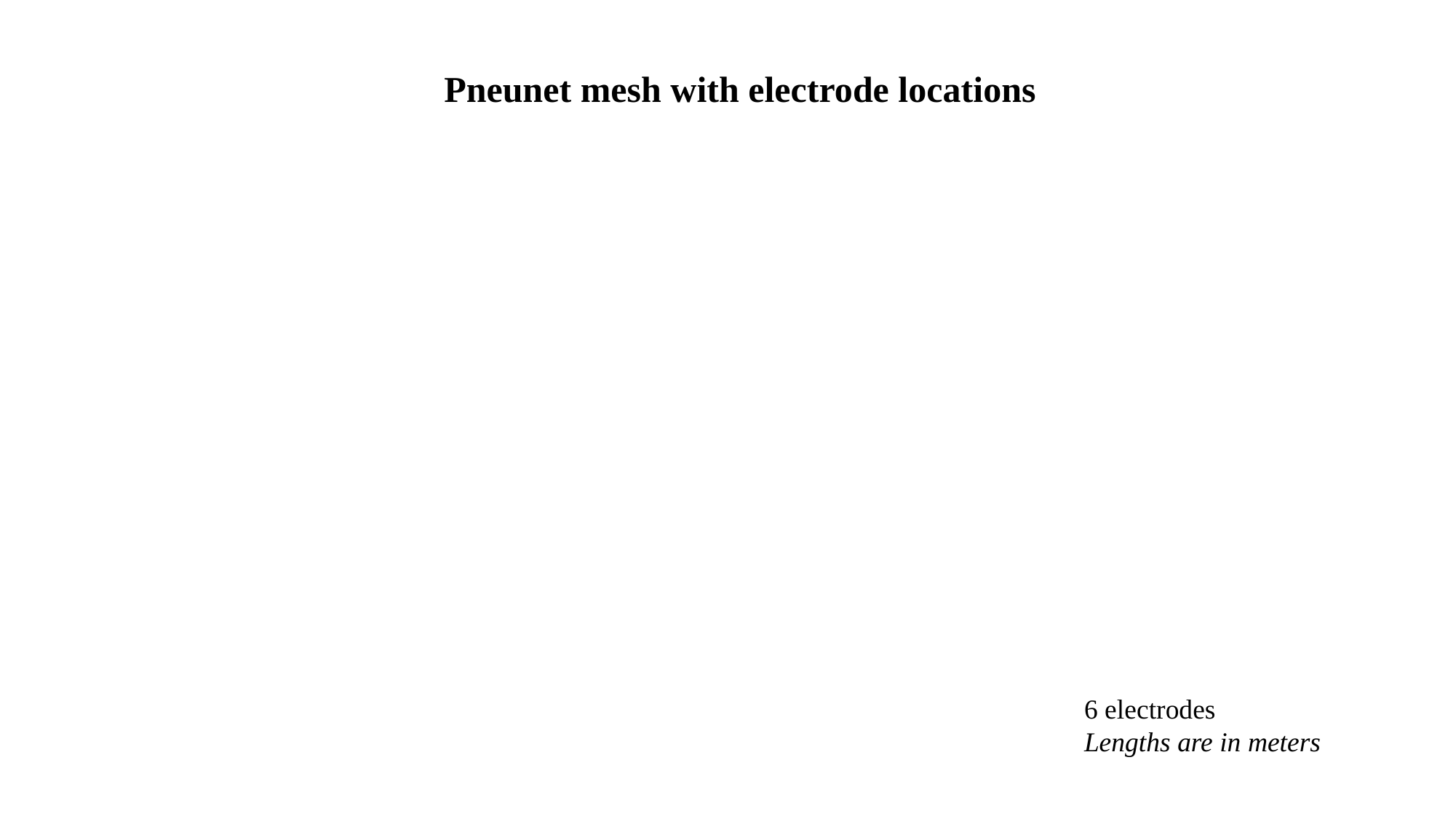

Pneunet mesh with electrode locations
6 electrodes
Lengths are in meters